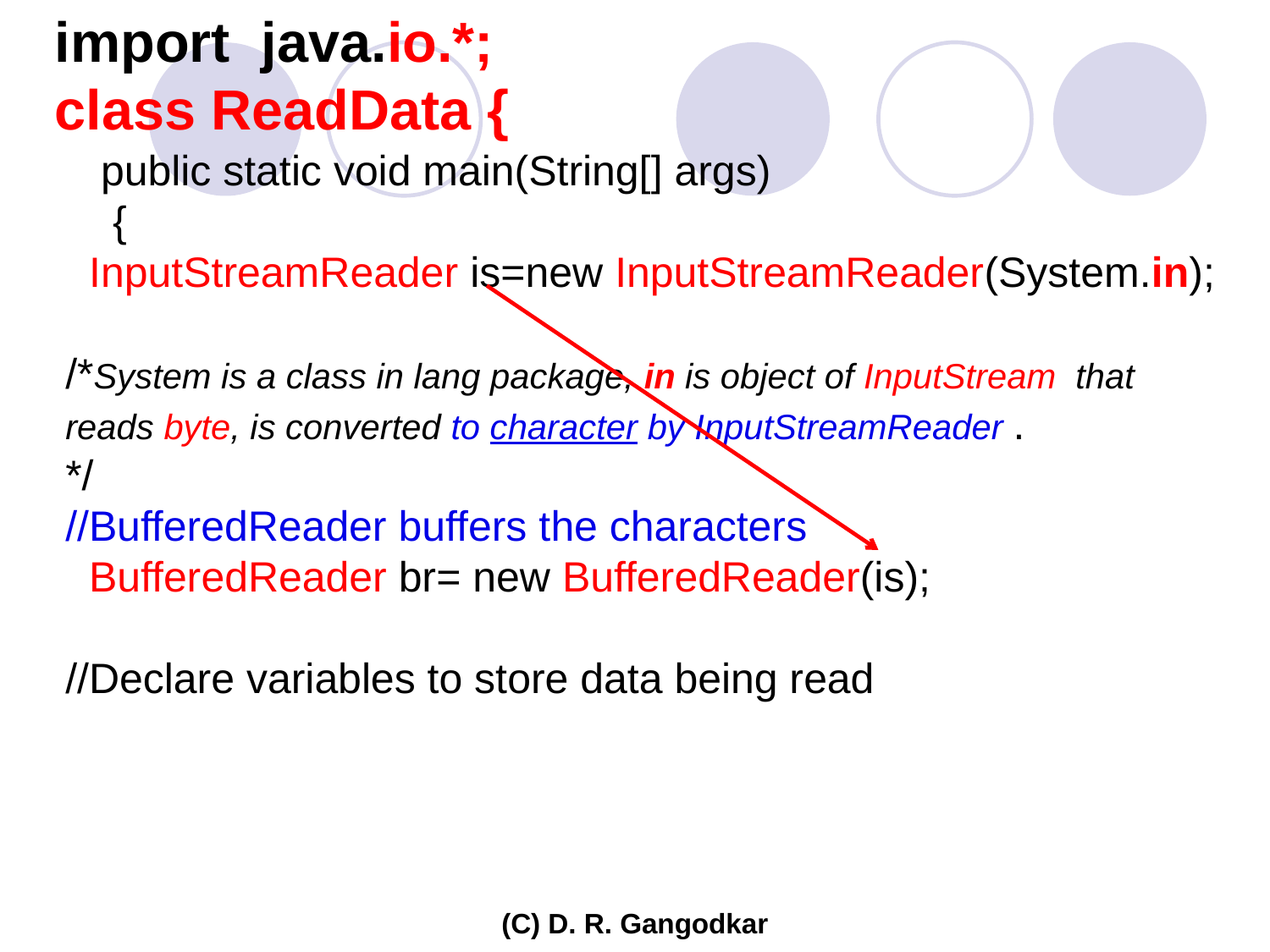

import  java.io.*;
class ReadData {
   public static void main(String[] args)
    {
  InputStreamReader is=new InputStreamReader(System.in);

/*System is a class in lang package, in is object of InputStream  that reads byte, is converted to character by InputStreamReader .
*/
//BufferedReader buffers the characters
  BufferedReader br= new BufferedReader(is);

//Declare variables to store data being read

(C) D. R. Gangodkar